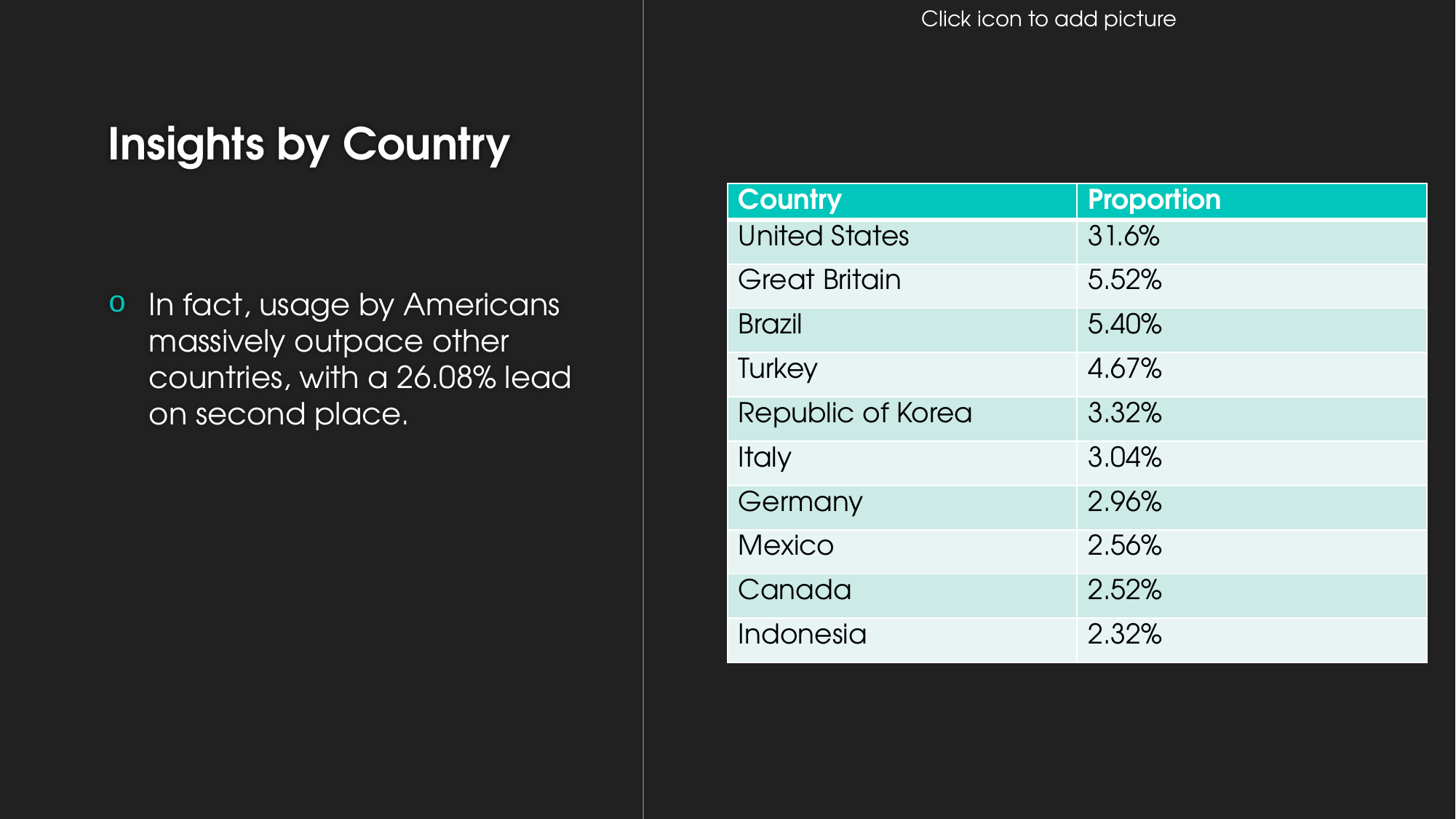

# Insights by Country
| Country | Proportion |
| --- | --- |
| United States | 31.6% |
| Great Britain | 5.52% |
| Brazil | 5.40% |
| Turkey | 4.67% |
| Republic of Korea | 3.32% |
| Italy | 3.04% |
| Germany | 2.96% |
| Mexico | 2.56% |
| Canada | 2.52% |
| Indonesia | 2.32% |
In fact, usage by Americans massively outpace other countries, with a 26.08% lead on second place.